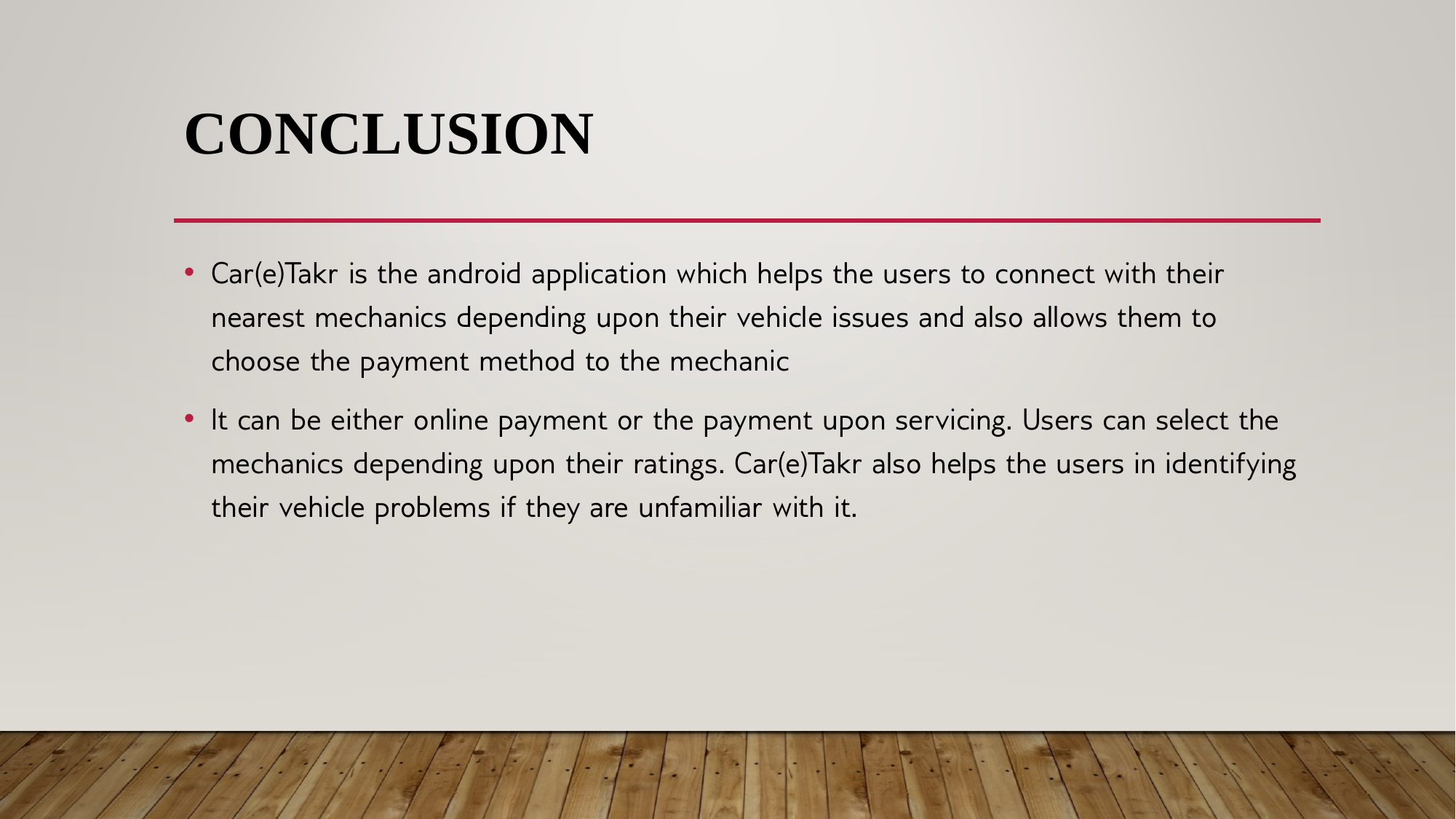

# Conclusion
Car(e)Takr is the android application which helps the users to connect with their nearest mechanics depending upon their vehicle issues and also allows them to choose the payment method to the mechanic
It can be either online payment or the payment upon servicing. Users can select the mechanics depending upon their ratings. Car(e)Takr also helps the users in identifying their vehicle problems if they are unfamiliar with it.